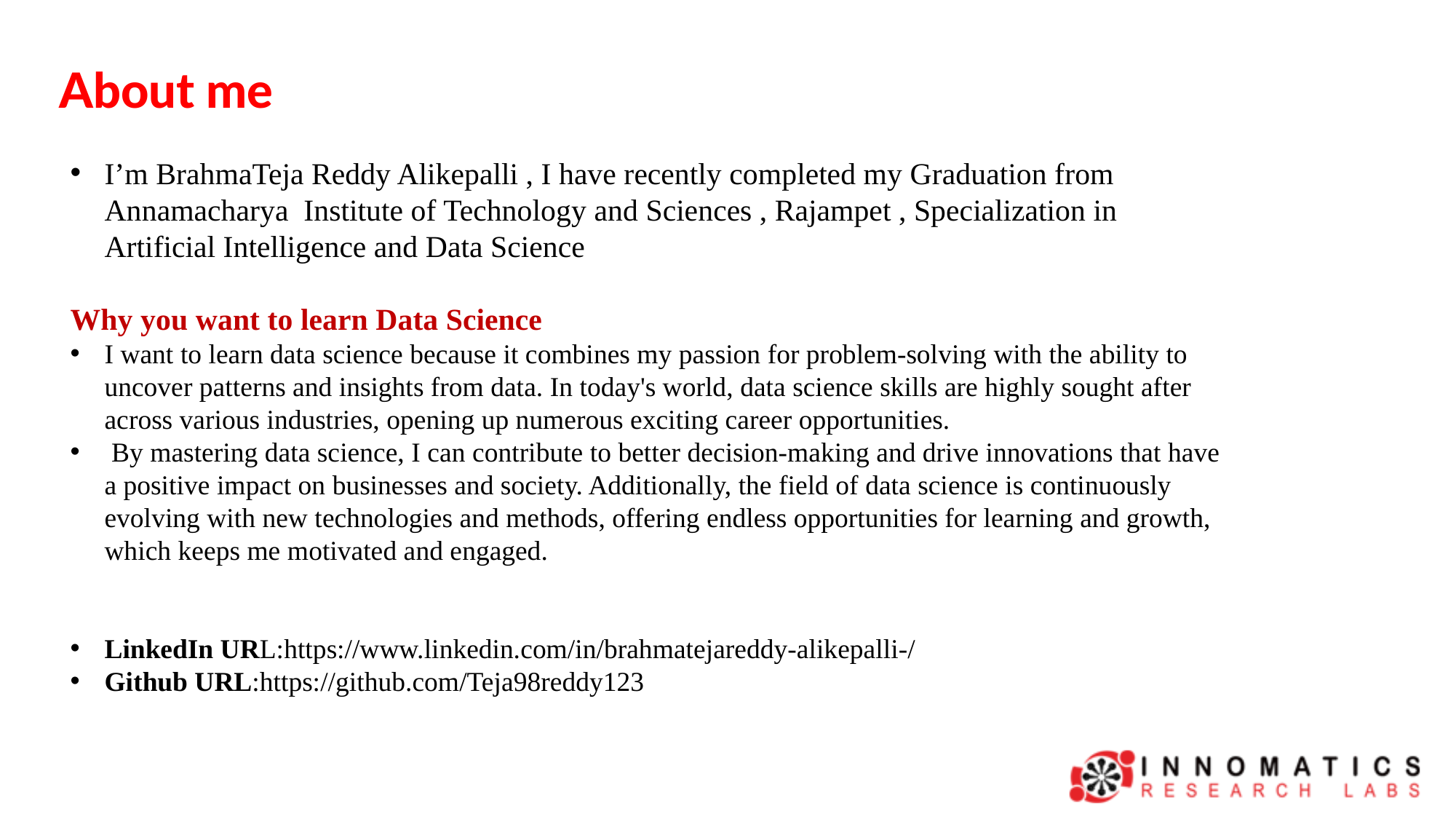

About me
I’m BrahmaTeja Reddy Alikepalli , I have recently completed my Graduation from Annamacharya  Institute of Technology and Sciences , Rajampet , Specialization in Artificial Intelligence and Data Science

Why you want to learn Data Science
I want to learn data science because it combines my passion for problem-solving with the ability to uncover patterns and insights from data. In today's world, data science skills are highly sought after across various industries, opening up numerous exciting career opportunities.
 By mastering data science, I can contribute to better decision-making and drive innovations that have a positive impact on businesses and society. Additionally, the field of data science is continuously evolving with new technologies and methods, offering endless opportunities for learning and growth, which keeps me motivated and engaged.

LinkedIn URL:https://www.linkedin.com/in/brahmatejareddy-alikepalli-/
Github URL:https://github.com/Teja98reddy123